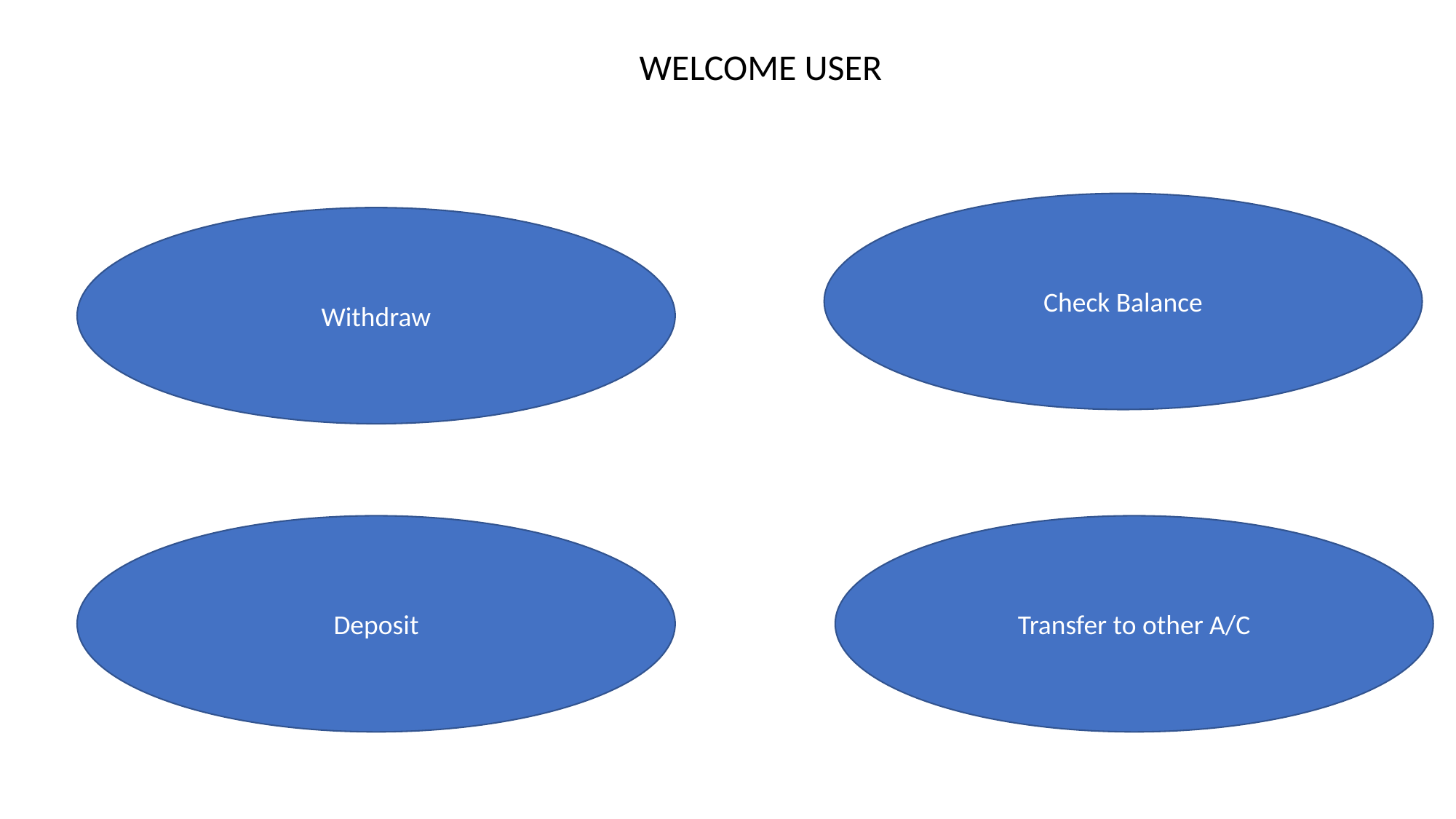

WELCOME USER
Check Balance
Withdraw
Deposit
Transfer to other A/C